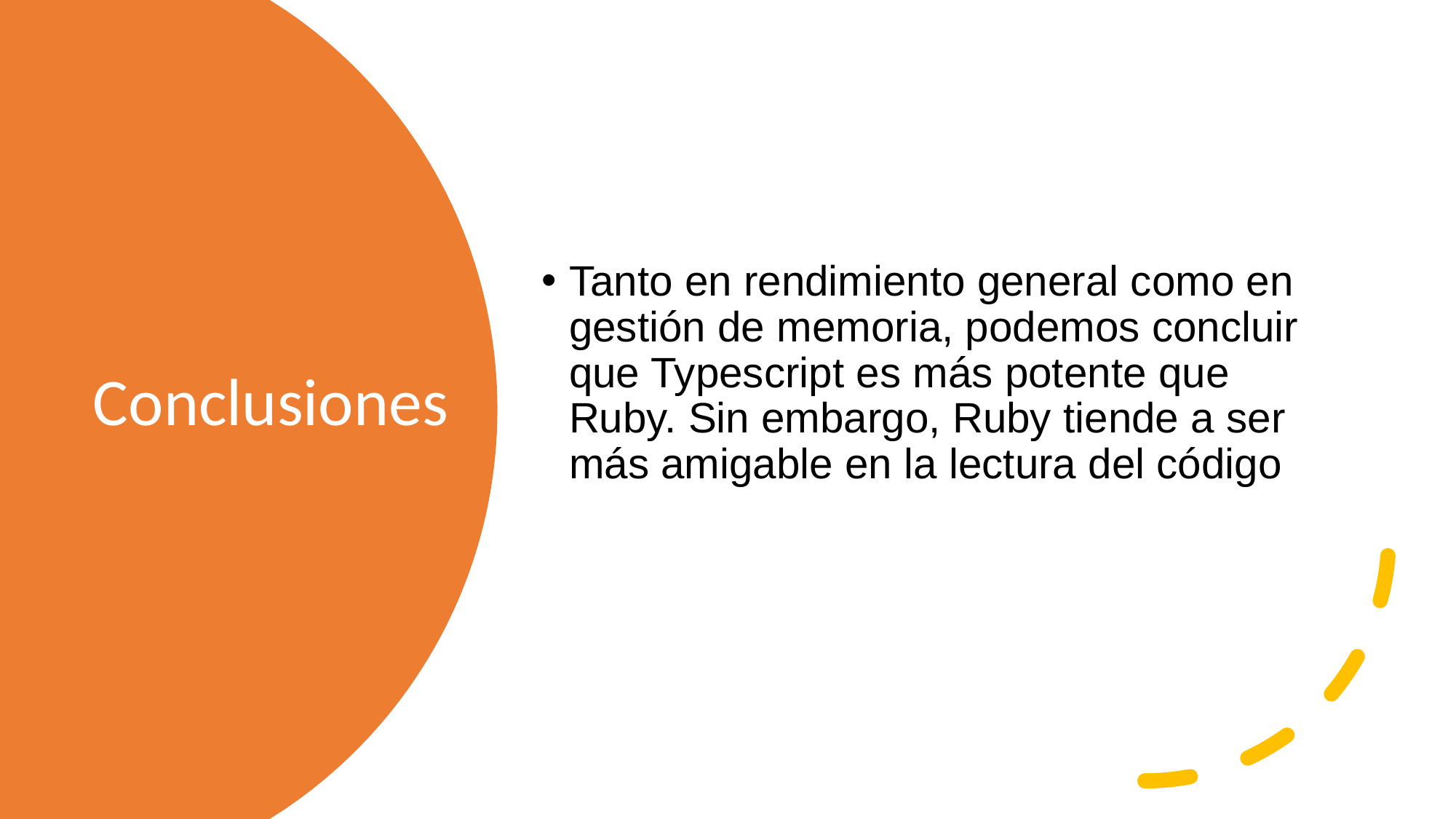

Tanto en rendimiento general como en gestión de memoria, podemos concluir que Typescript es más potente que Ruby. Sin embargo, Ruby tiende a ser más amigable en la lectura del código

# Conclusiones